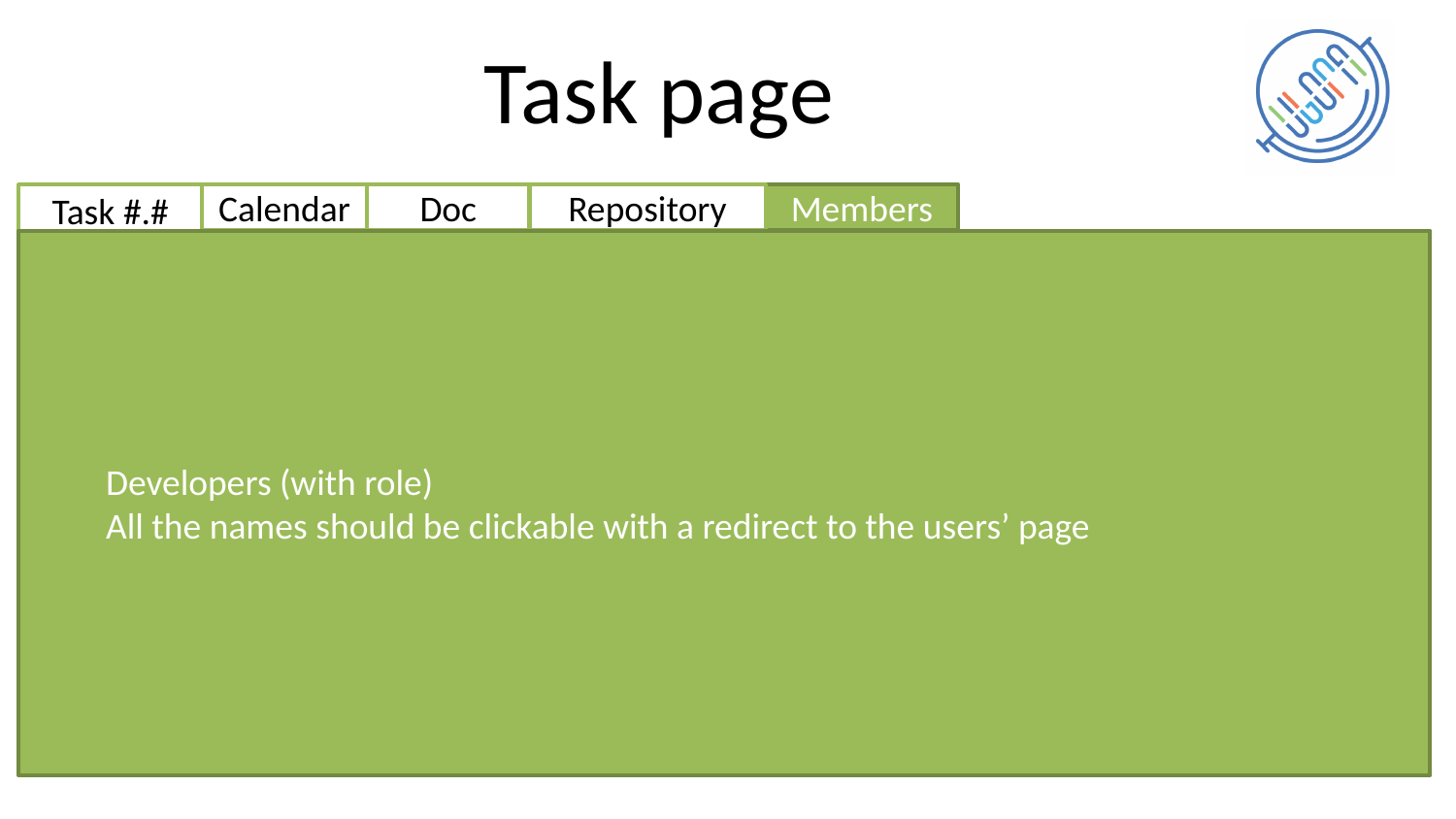

# Task page
Task #.#
Calendar
Doc
Repository
Members
Developers (with role)
All the names should be clickable with a redirect to the users’ page